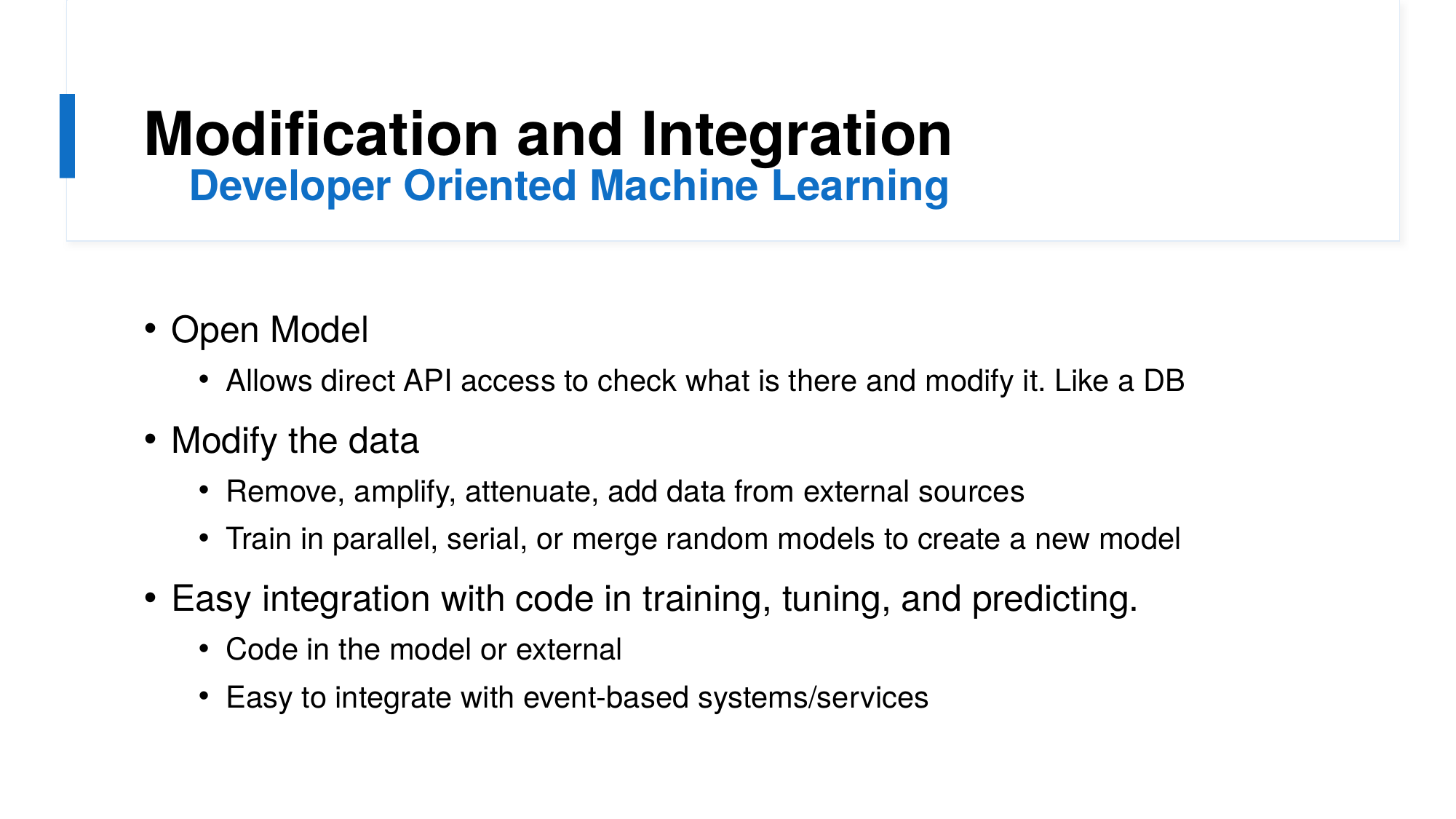

# Modification and Integration
Developer Oriented Machine Learning
Open Model
Allows direct API access to check what is there and modify it. Like a DB
Modify the data
Remove, amplify, attenuate, add data from external sources
Train in parallel, serial, or merge random models to create a new model
Easy integration with code in training, tuning, and predicting.
Code in the model or external
Easy to integrate with event-based systems/services